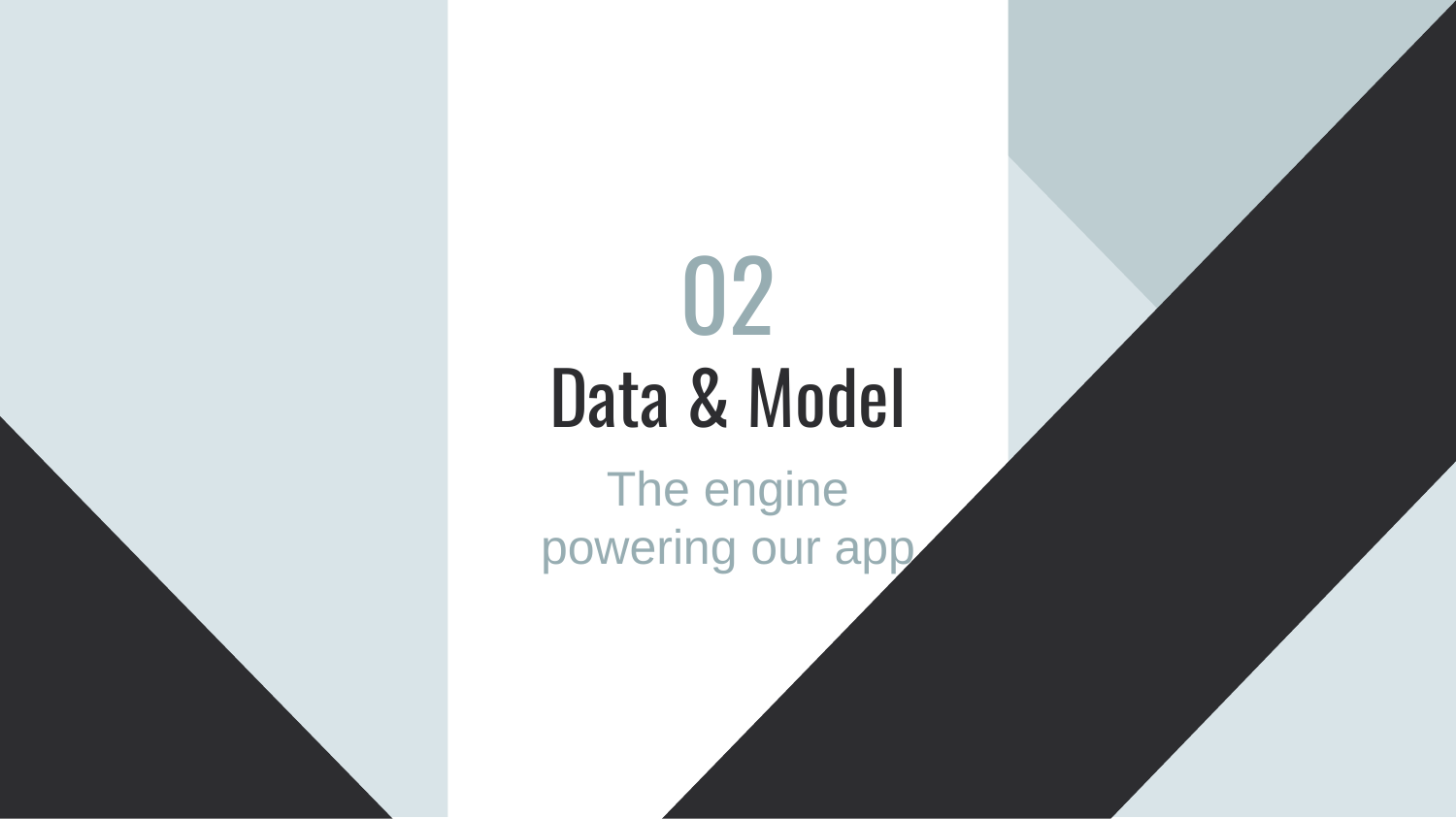

02
# Data & Model
The engine powering our app